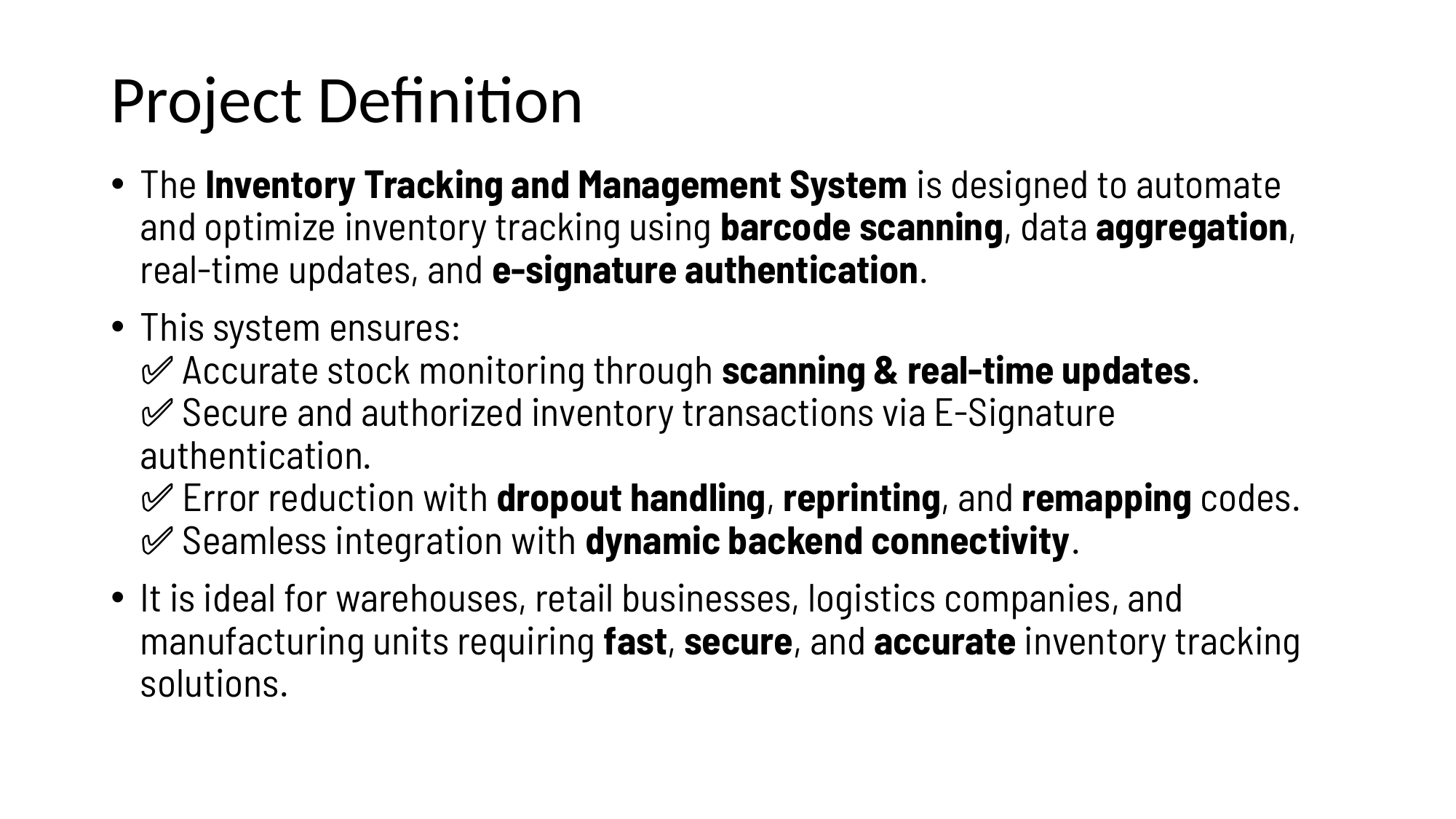

# Project Definition
The Inventory Tracking and Management System is designed to automate and optimize inventory tracking using barcode scanning, data aggregation, real-time updates, and e-signature authentication.
This system ensures:
✅ Accurate stock monitoring through scanning & real-time updates.
✅ Secure and authorized inventory transactions via E-Signature authentication.
✅ Error reduction with dropout handling, reprinting, and remapping codes.
✅ Seamless integration with dynamic backend connectivity.
It is ideal for warehouses, retail businesses, logistics companies, and manufacturing units requiring fast, secure, and accurate inventory tracking solutions.